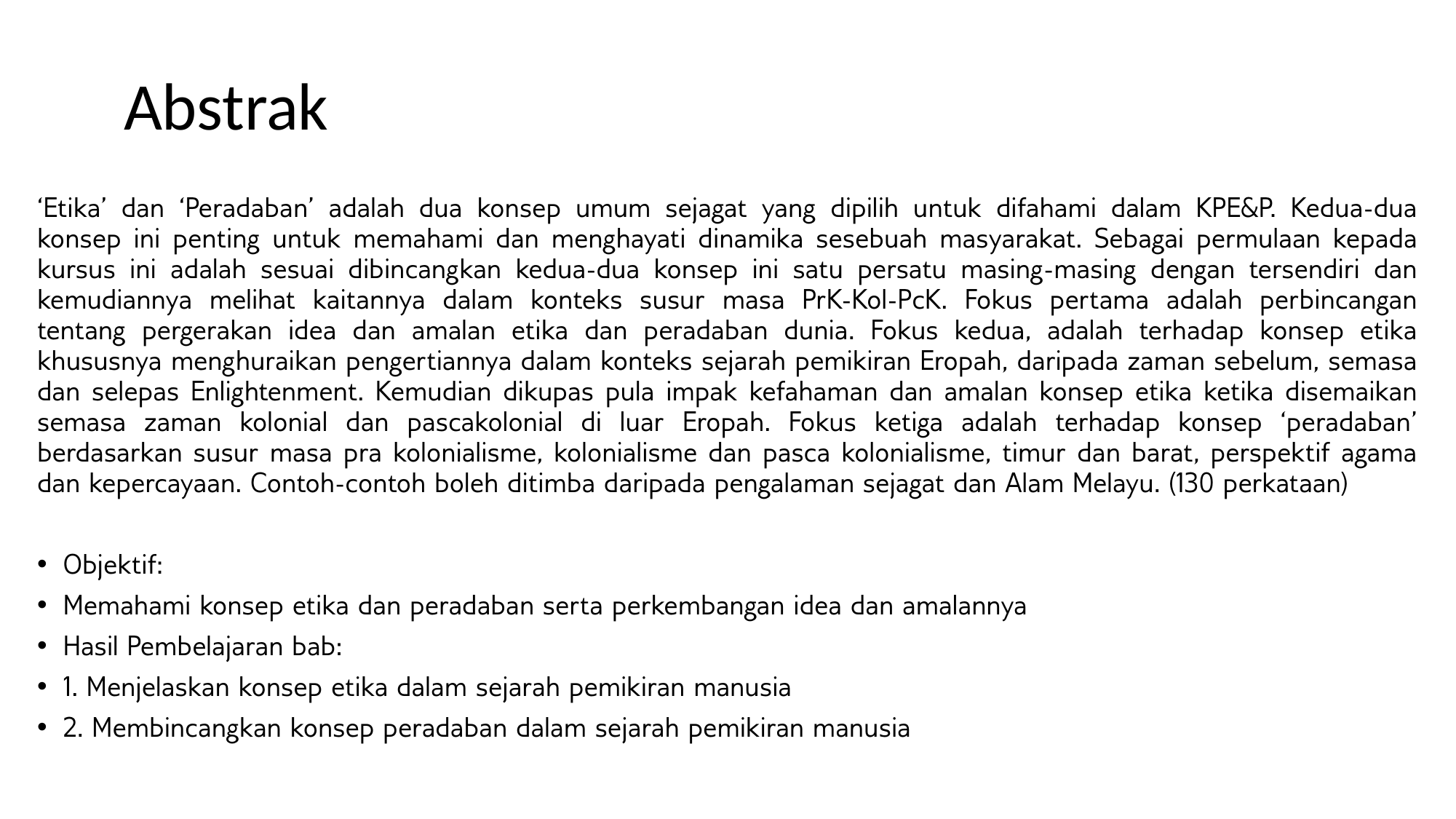

# Abstrak
‘Etika’ dan ‘Peradaban’ adalah dua konsep umum sejagat yang dipilih untuk difahami dalam KPE&P. Kedua-dua konsep ini penting untuk memahami dan menghayati dinamika sesebuah masyarakat. Sebagai permulaan kepada kursus ini adalah sesuai dibincangkan kedua-dua konsep ini satu persatu masing-masing dengan tersendiri dan kemudiannya melihat kaitannya dalam konteks susur masa PrK-Kol-PcK. Fokus pertama adalah perbincangan tentang pergerakan idea dan amalan etika dan peradaban dunia. Fokus kedua, adalah terhadap konsep etika khususnya menghuraikan pengertiannya dalam konteks sejarah pemikiran Eropah, daripada zaman sebelum, semasa dan selepas Enlightenment. Kemudian dikupas pula impak kefahaman dan amalan konsep etika ketika disemaikan semasa zaman kolonial dan pascakolonial di luar Eropah. Fokus ketiga adalah terhadap konsep ‘peradaban’ berdasarkan susur masa pra kolonialisme, kolonialisme dan pasca kolonialisme, timur dan barat, perspektif agama dan kepercayaan. Contoh-contoh boleh ditimba daripada pengalaman sejagat dan Alam Melayu. (130 perkataan)

Objektif:
Memahami konsep etika dan peradaban serta perkembangan idea dan amalannya
Hasil Pembelajaran bab:
1. Menjelaskan konsep etika dalam sejarah pemikiran manusia
2. Membincangkan konsep peradaban dalam sejarah pemikiran manusia